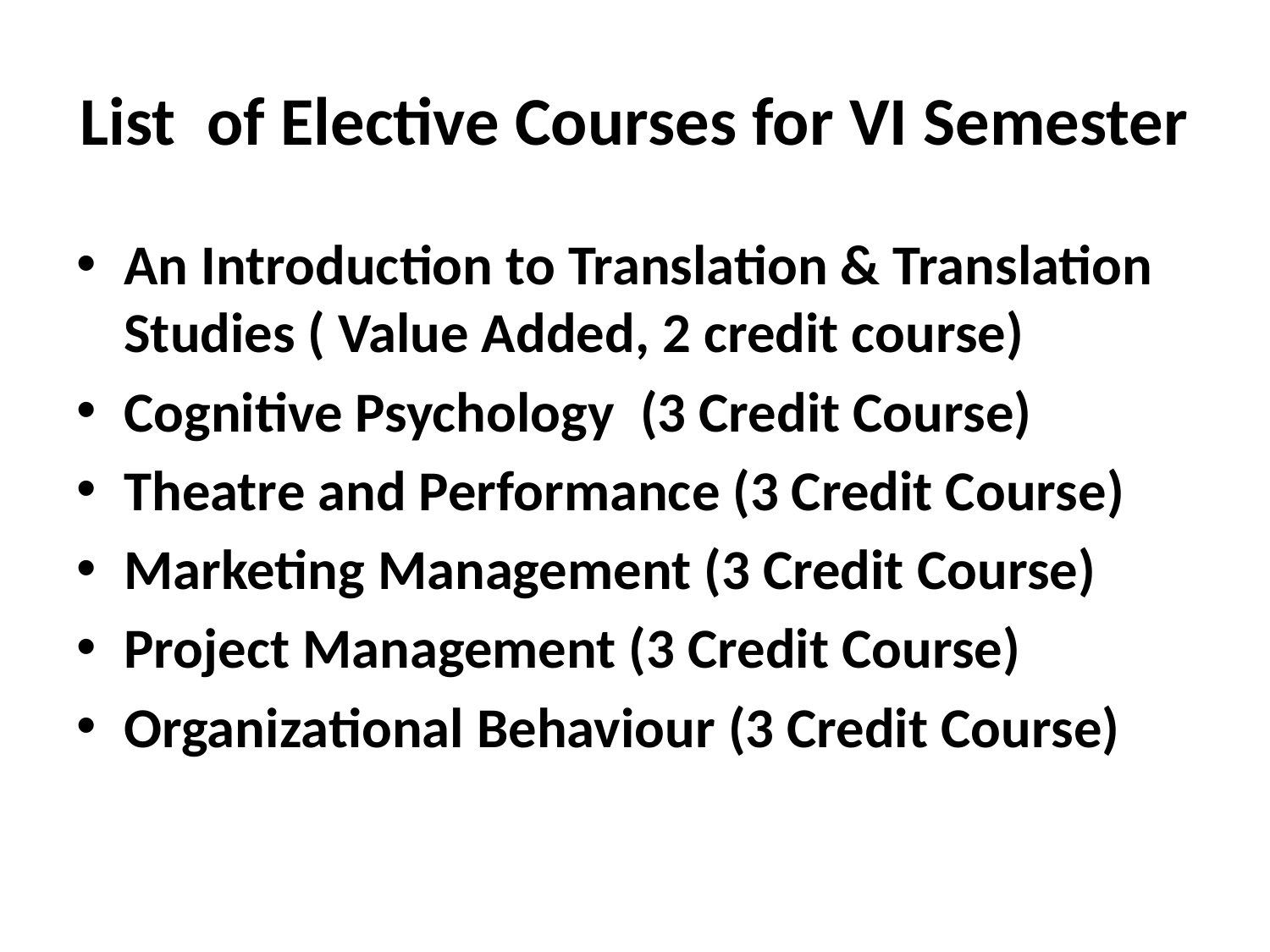

# List  of Elective Courses for VI Semester
An Introduction to Translation & Translation Studies ( Value Added, 2 credit course)
Cognitive Psychology  (3 Credit Course)
Theatre and Performance (3 Credit Course)
Marketing Management (3 Credit Course)
Project Management (3 Credit Course)
Organizational Behaviour (3 Credit Course)